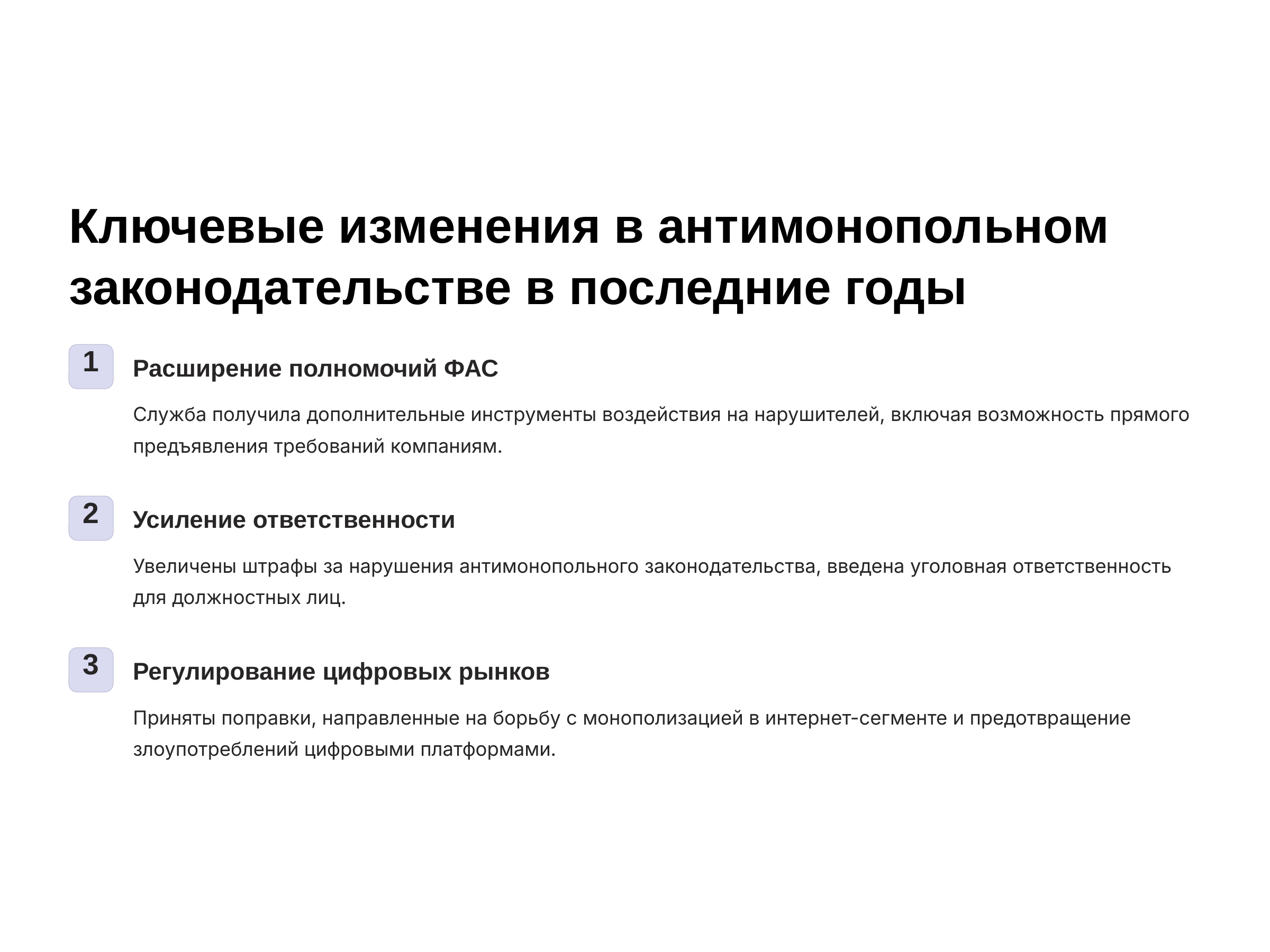

Ключевые изменения в антимонопольном законодательстве в последние годы

1
Расширение полномочий ФАС
Служба получила дополнительные инструменты воздействия на нарушителей, включая возможность прямого предъявления требований компаниям.

2
Усиление ответственности
Увеличены штрафы за нарушения антимонопольного законодательства, введена уголовная ответственность для должностных лиц.

3
Регулирование цифровых рынков
Приняты поправки, направленные на борьбу с монополизацией в интернет-сегменте и предотвращение злоупотреблений цифровыми платформами.